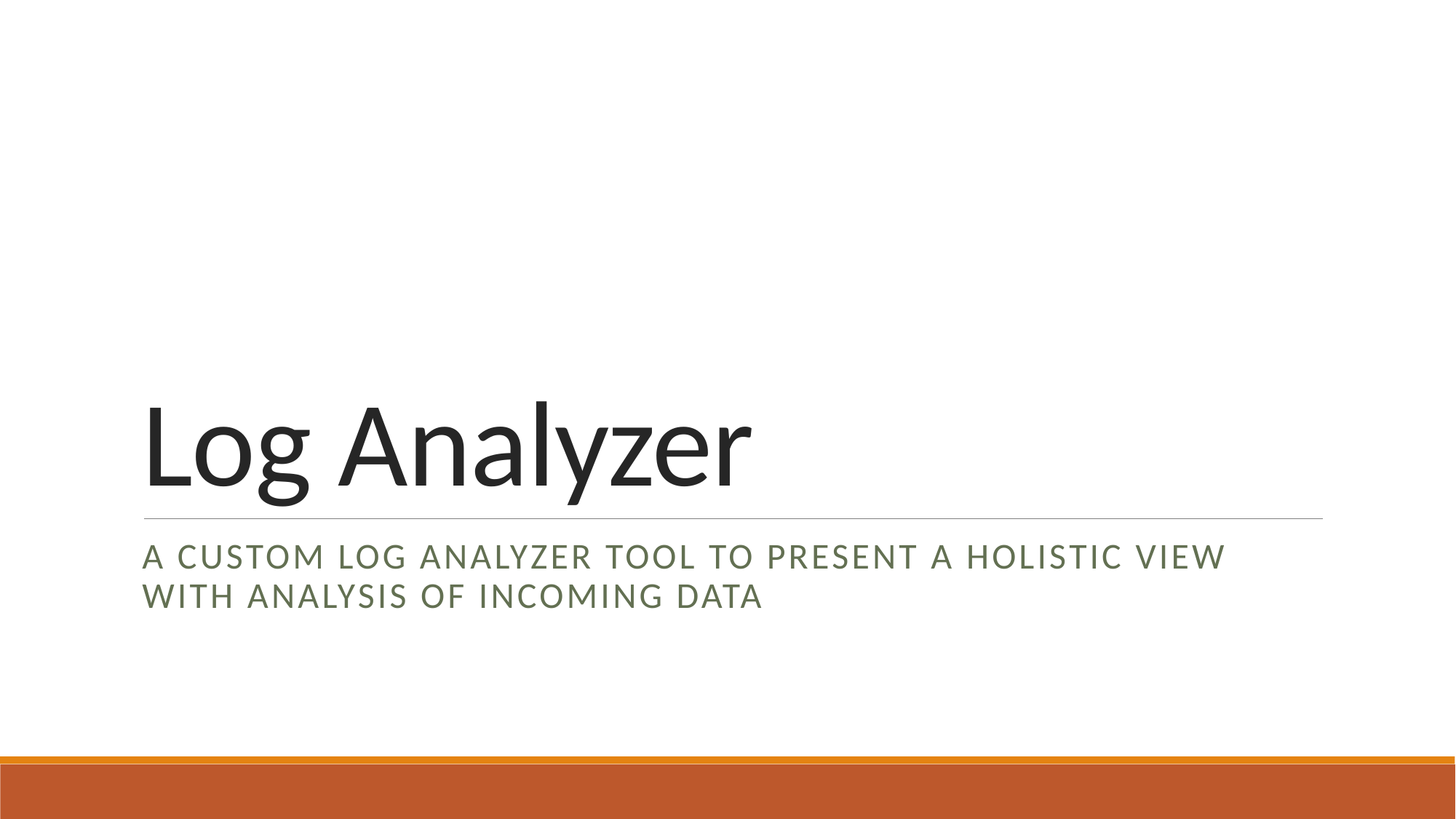

# Log Analyzer
A custom log analyzer tool to present a holistic view with analysis of incoming data